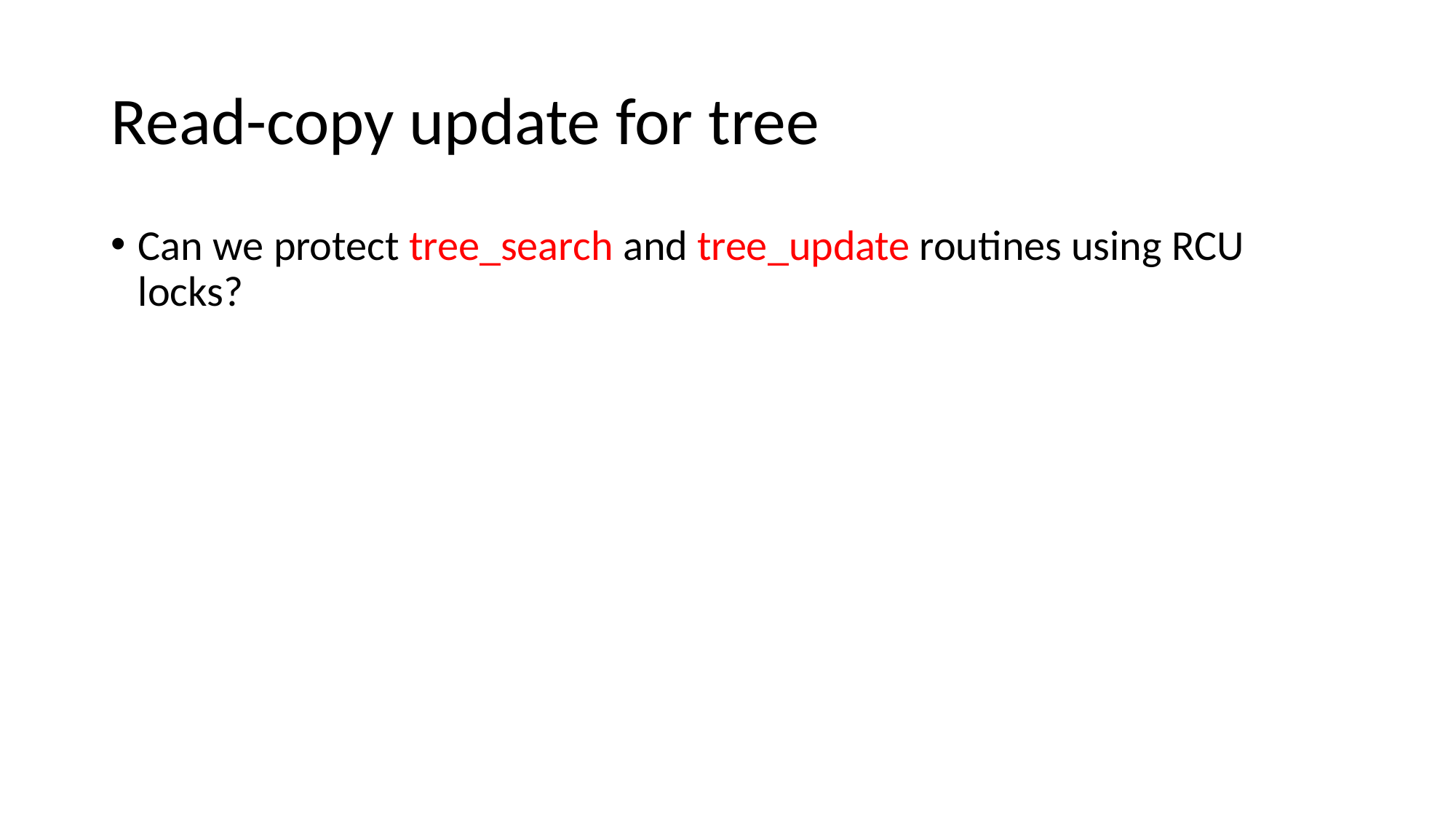

# Read-copy update for tree
Can we protect tree_search and tree_update routines using RCU locks?